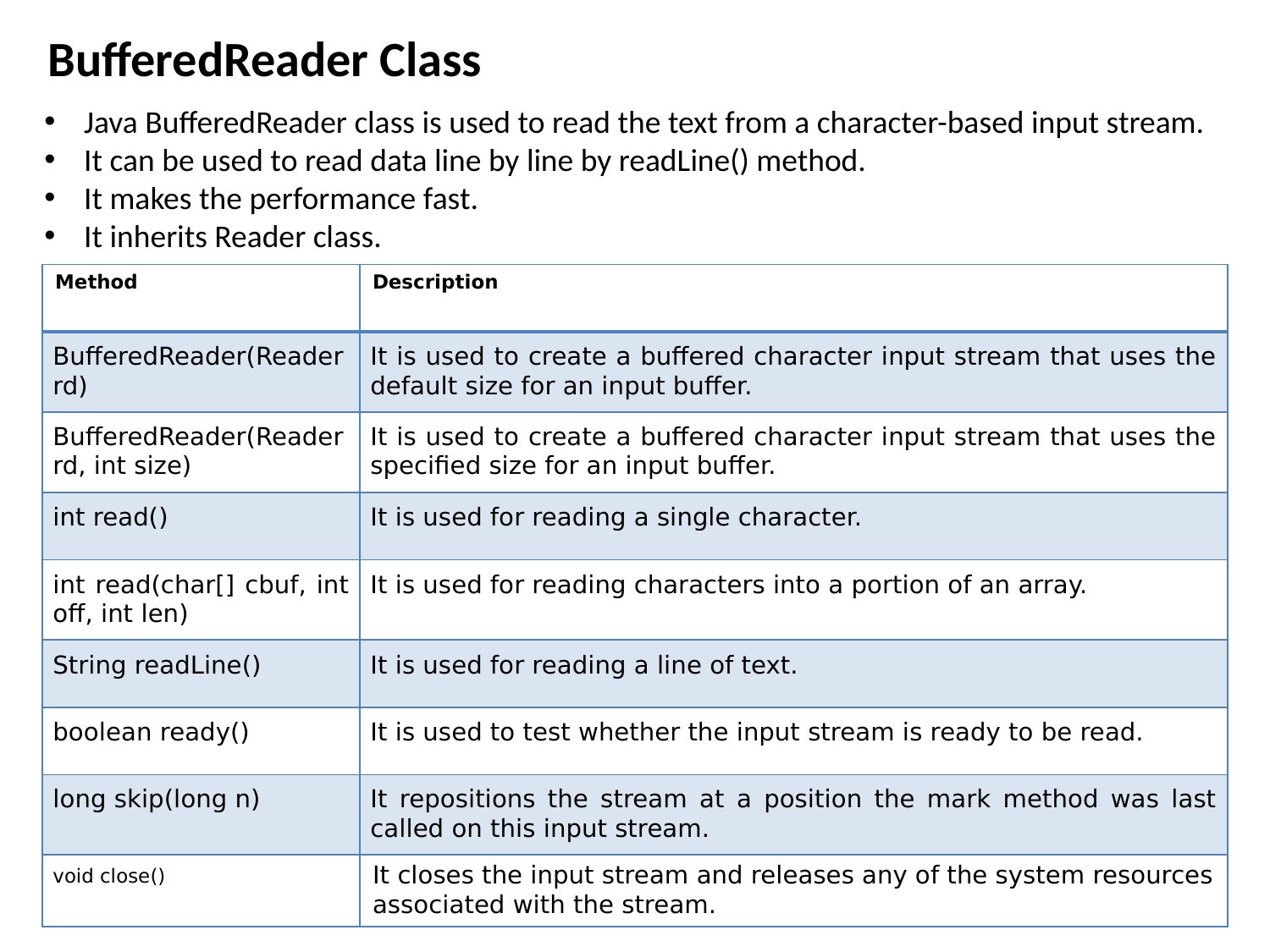

BufferedReader Class
Java BufferedReader class is used to read the text from a character-based input stream.
It can be used to read data line by line by readLine() method.
It makes the performance fast.
It inherits Reader class.
| Method | Description |
| --- | --- |
| BufferedReader(Reader rd) | It is used to create a buffered character input stream that uses the default size for an input buffer. |
| BufferedReader(Reader rd, int size) | It is used to create a buffered character input stream that uses the specified size for an input buffer. |
| int read() | It is used for reading a single character. |
| int read(char[] cbuf, int off, int len) | It is used for reading characters into a portion of an array. |
| String readLine() | It is used for reading a line of text. |
| boolean ready() | It is used to test whether the input stream is ready to be read. |
| long skip(long n) | It repositions the stream at a position the mark method was last called on this input stream. |
| void close() | It closes the input stream and releases any of the system resources associated with the stream. |